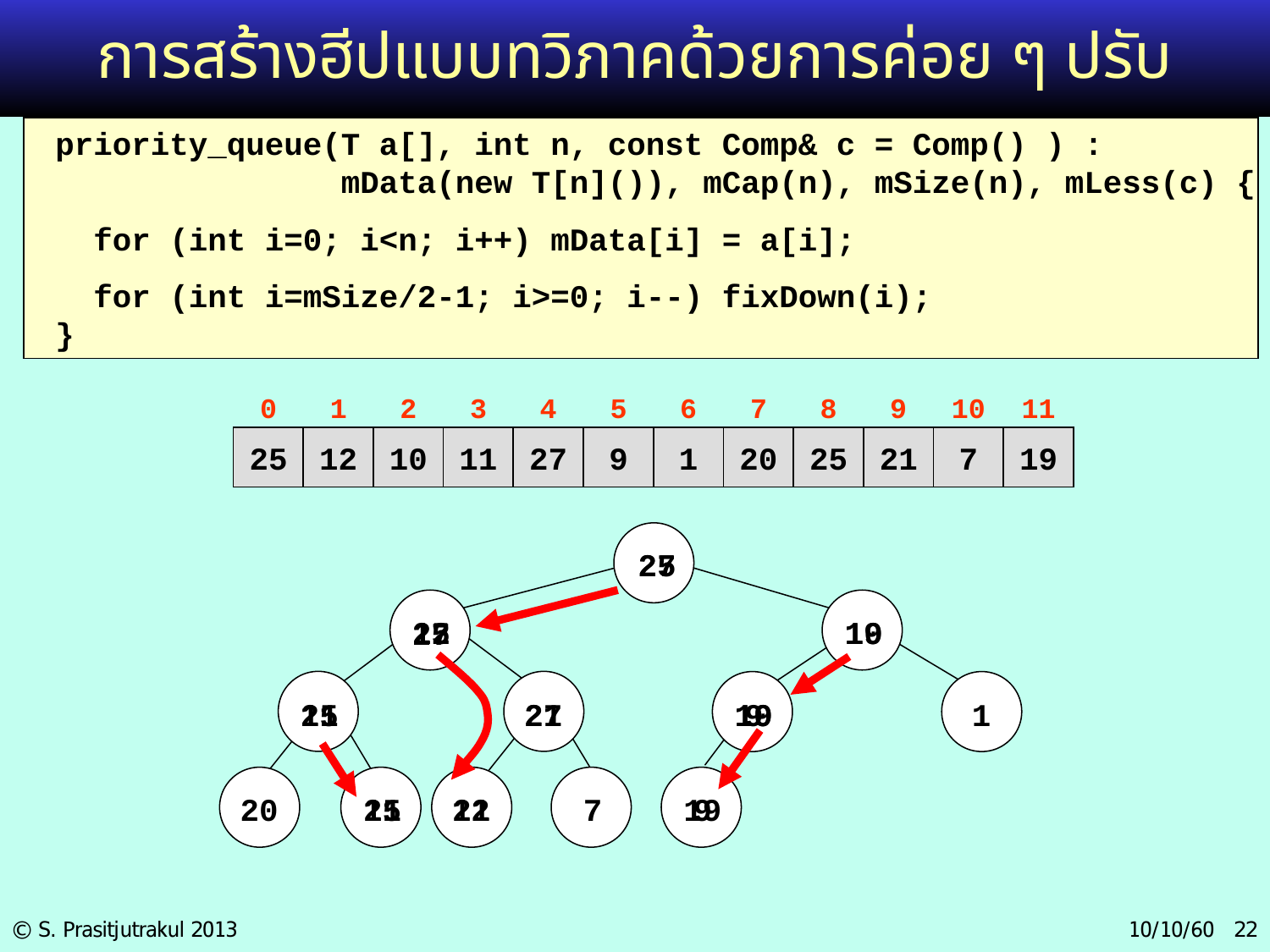

# การสร้างฮีปแบบทวิภาคด้วยการค่อย ๆ ปรับ
 priority_queue(T a[], int n, const Comp& c = Comp() ) :
                mData(new T[n]()), mCap(n), mSize(n), mLess(c) {
   for (int i=0; i<n; i++) mData[i] = a[i];
   for (int i=mSize/2-1; i>=0; i--) fixDown(i);
 }
0
1
2
3
4
5
6
7
8
9
10
11
25
12
10
11
27
9
1
20
25
21
7
19
1

27
25

25
12
19
10
27

11
27
10
9
19
1
25
21

20
25
21
7
19
9
11
12